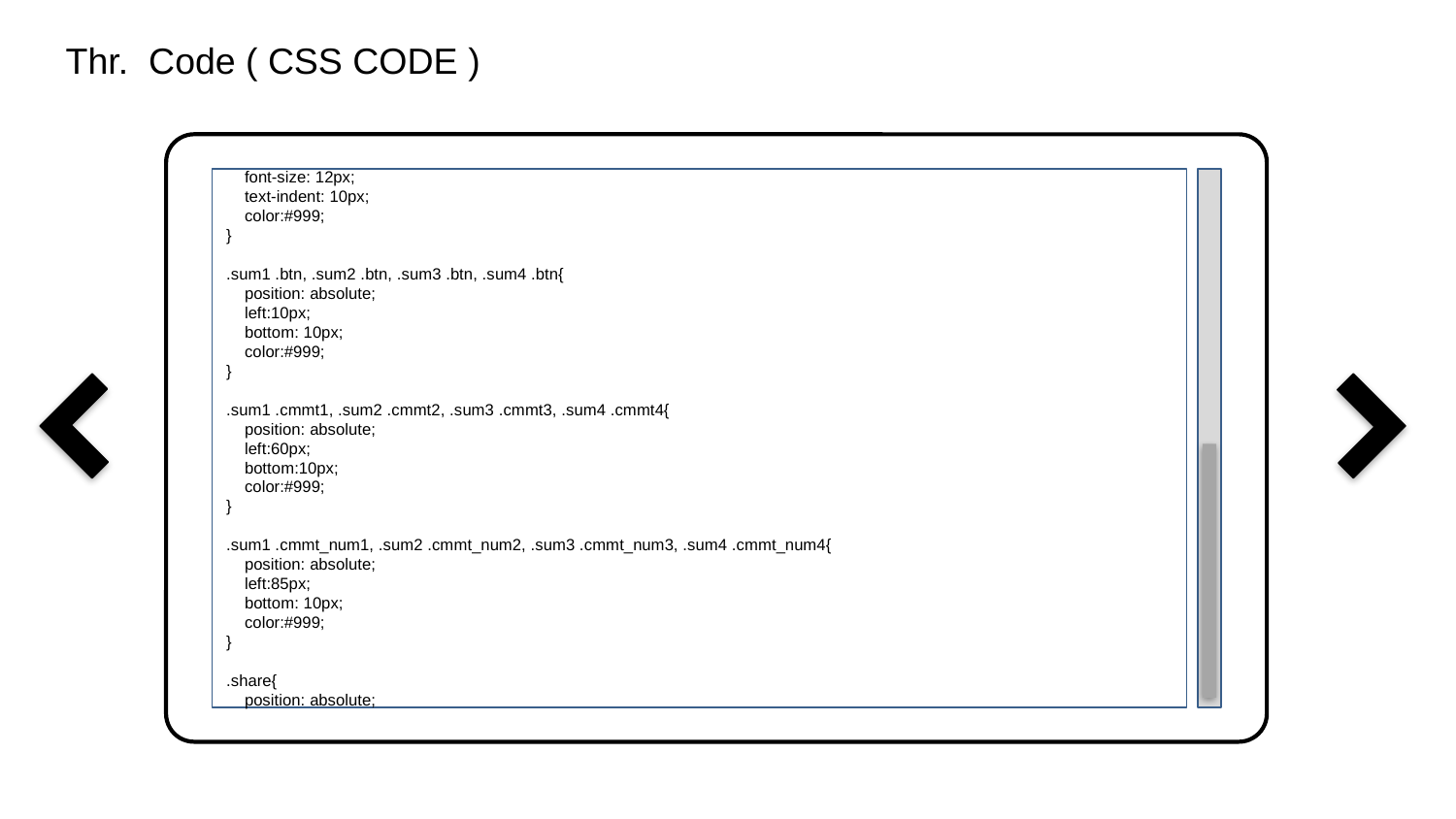

Thr.  Code ( CSS CODE )

    font-size: 12px;
    text-indent: 10px;
    color:#999;
}
.sum1 .btn, .sum2 .btn, .sum3 .btn, .sum4 .btn{
    position: absolute;
    left:10px;
    bottom: 10px;
    color:#999;
}
.sum1 .cmmt1, .sum2 .cmmt2, .sum3 .cmmt3, .sum4 .cmmt4{
    position: absolute;
    left:60px;
    bottom:10px;
    color:#999;
}

.sum1 .cmmt_num1, .sum2 .cmmt_num2, .sum3 .cmmt_num3, .sum4 .cmmt_num4{
    position: absolute;
    left:85px;
    bottom: 10px;
    color:#999;
}

.share{
    position: absolute;